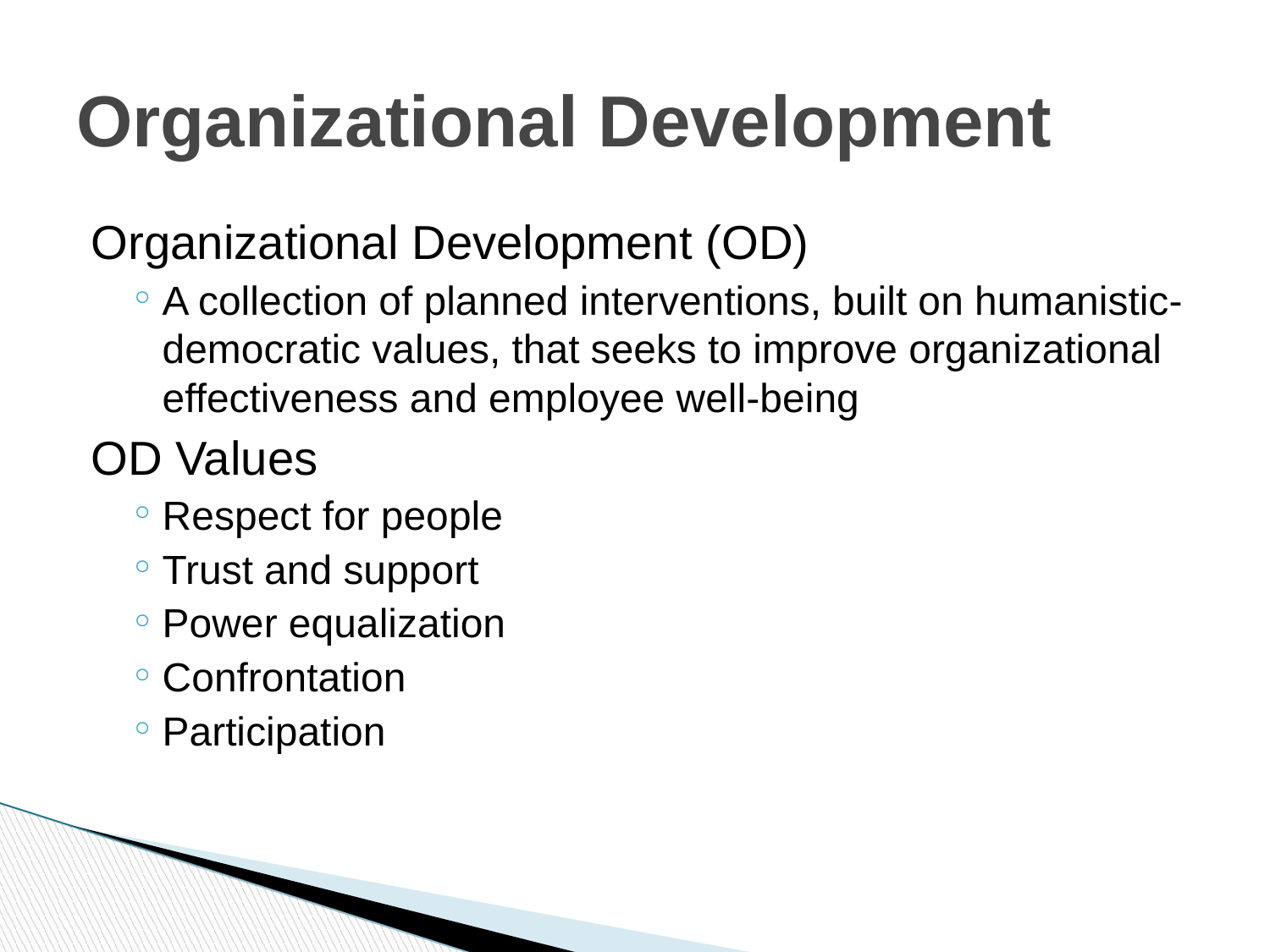

Organizational Development
Organizational Development (OD)
A collection of planned interventions, built on humanistic-democratic values, that seeks to improve organizational effectiveness and employee well-being
OD Values
Respect for people
Trust and support
Power equalization
Confrontation
Participation